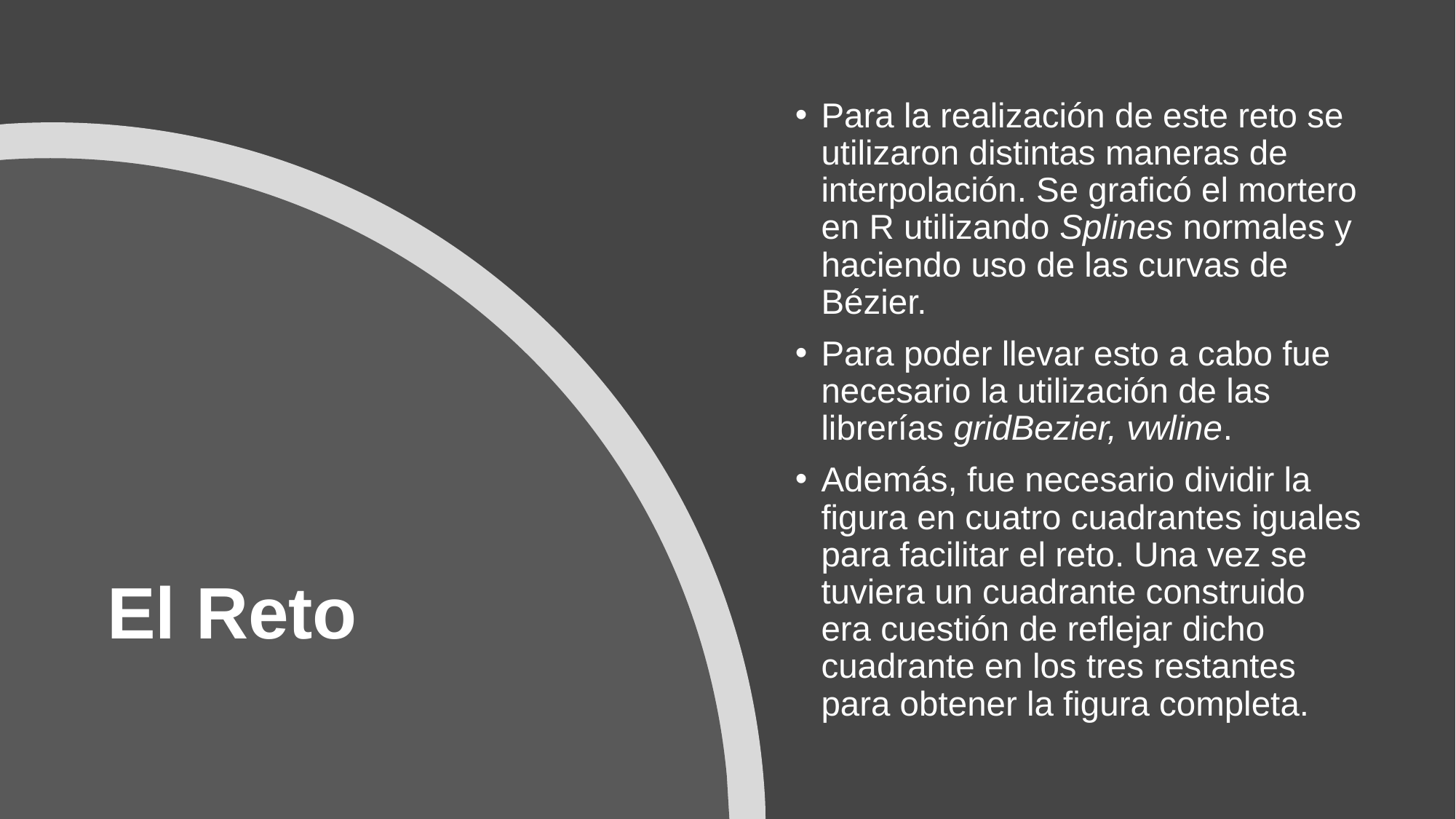

Para la realización de este reto se utilizaron distintas maneras de interpolación. Se graficó el mortero en R utilizando Splines normales y haciendo uso de las curvas de Bézier.
Para poder llevar esto a cabo fue necesario la utilización de las librerías gridBezier, vwline.
Además, fue necesario dividir la figura en cuatro cuadrantes iguales para facilitar el reto. Una vez se tuviera un cuadrante construido era cuestión de reflejar dicho cuadrante en los tres restantes para obtener la figura completa.

# El Reto